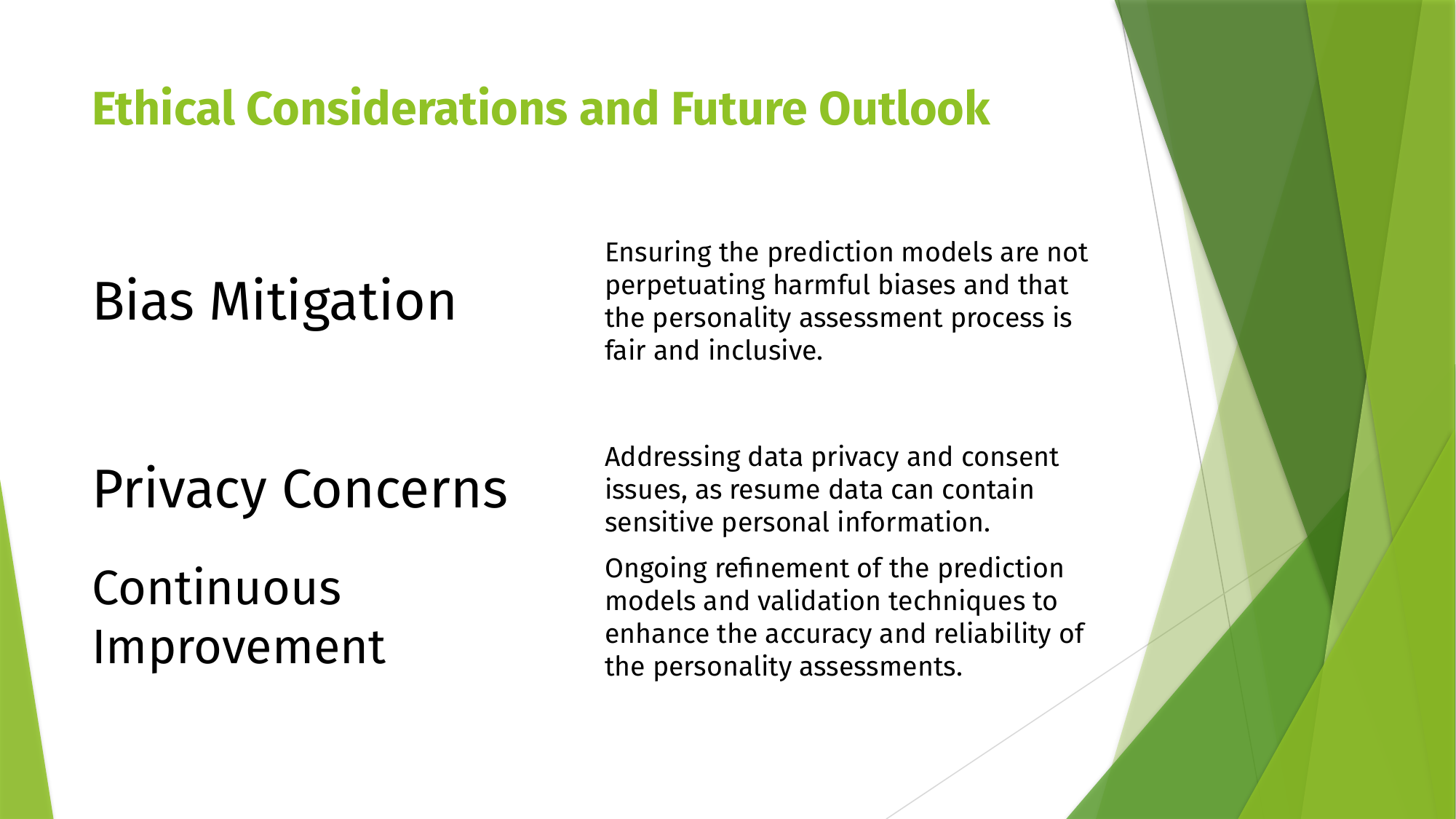

# Ethical Considerations and Future Outlook
| Bias Mitigation | Ensuring the prediction models are not perpetuating harmful biases and that the personality assessment process is fair and inclusive. |
| --- | --- |
| Privacy Concerns | Addressing data privacy and consent issues, as resume data can contain sensitive personal information. |
| --- | --- |
| Continuous Improvement | Ongoing refinement of the prediction models and validation techniques to enhance the accuracy and reliability of the personality assessments. |
| --- | --- |